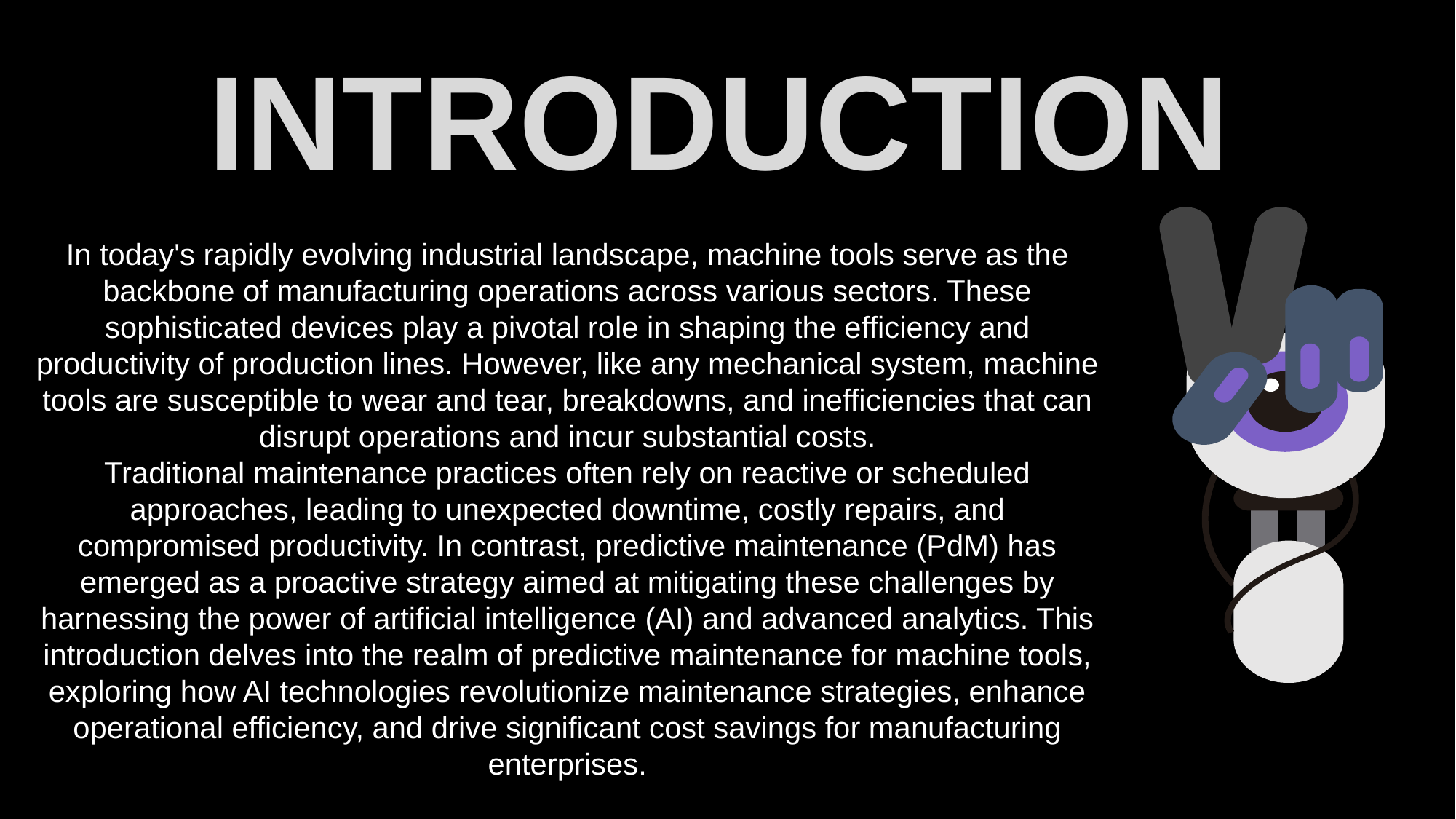

INTRODUCTION

In today's rapidly evolving industrial landscape, machine tools serve as the backbone of manufacturing operations across various sectors. These sophisticated devices play a pivotal role in shaping the efficiency and productivity of production lines. However, like any mechanical system, machine tools are susceptible to wear and tear, breakdowns, and inefficiencies that can disrupt operations and incur substantial costs.
Traditional maintenance practices often rely on reactive or scheduled approaches, leading to unexpected downtime, costly repairs, and compromised productivity. In contrast, predictive maintenance (PdM) has emerged as a proactive strategy aimed at mitigating these challenges by harnessing the power of artificial intelligence (AI) and advanced analytics. This introduction delves into the realm of predictive maintenance for machine tools, exploring how AI technologies revolutionize maintenance strategies, enhance operational efficiency, and drive significant cost savings for manufacturing enterprises.